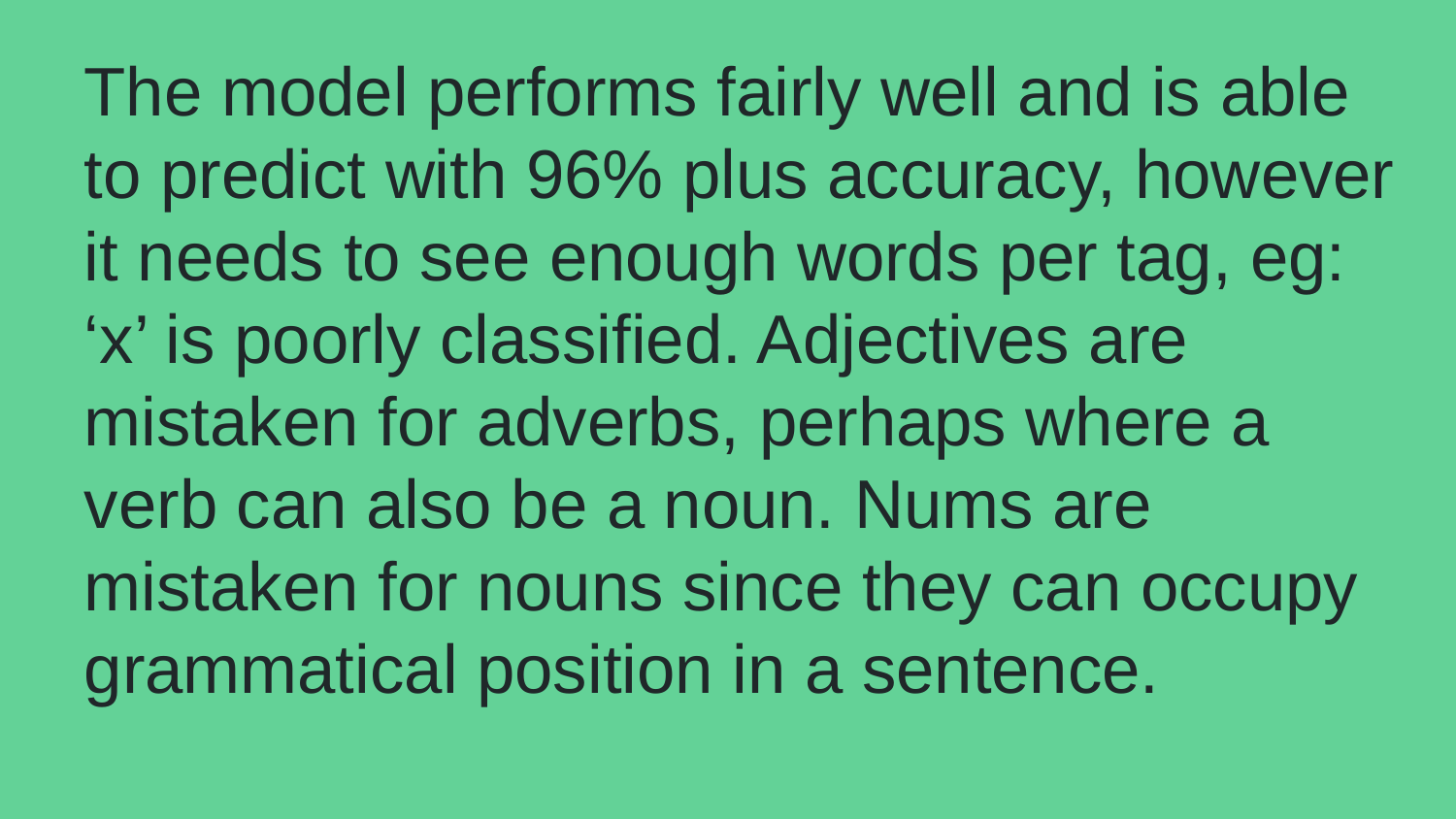

# The model performs fairly well and is able to predict with 96% plus accuracy, however it needs to see enough words per tag, eg: ‘x’ is poorly classified. Adjectives are mistaken for adverbs, perhaps where a verb can also be a noun. Nums are mistaken for nouns since they can occupy grammatical position in a sentence.